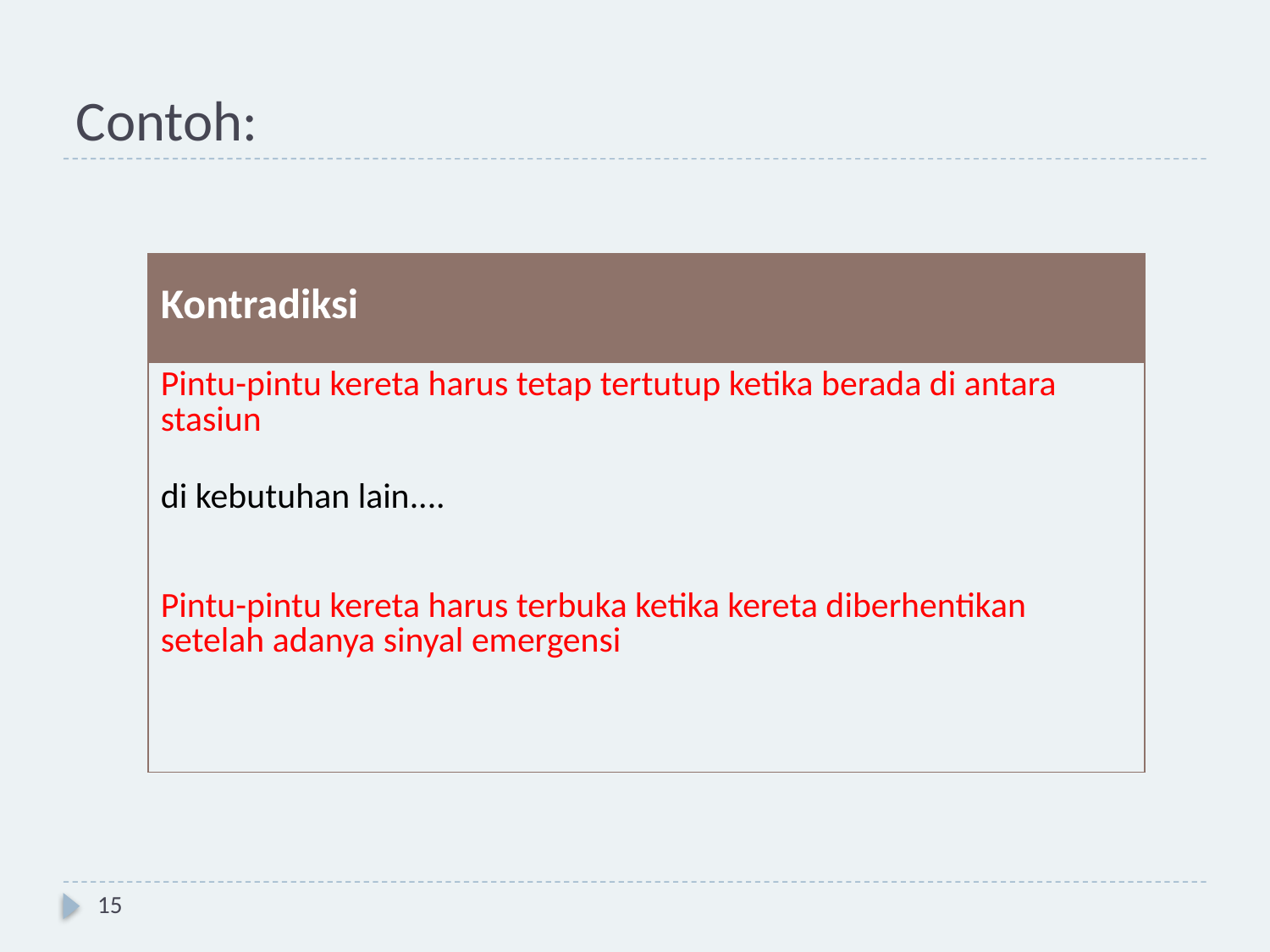

# Contoh:
| Kontradiksi |
| --- |
| Pintu-pintu kereta harus tetap tertutup ketika berada di antara stasiun |
| di kebutuhan lain.... |
| Pintu-pintu kereta harus terbuka ketika kereta diberhentikan setelah adanya sinyal emergensi |
15